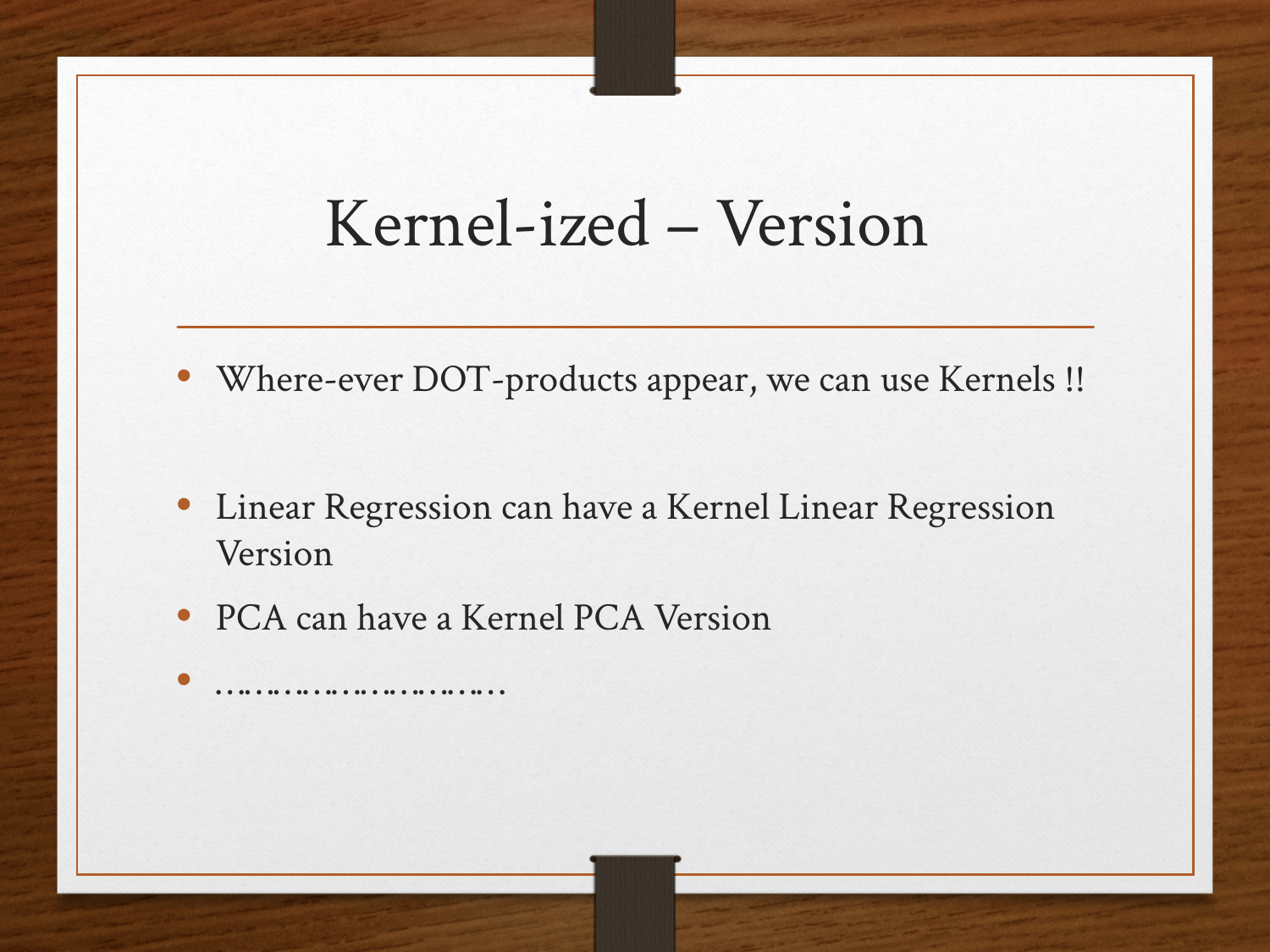

# Kernel-ized – Version
Where-ever DOT-products appear, we can use Kernels !!

Linear Regression can have a Kernel Linear Regression Version
PCA can have a Kernel PCA Version
…………………………